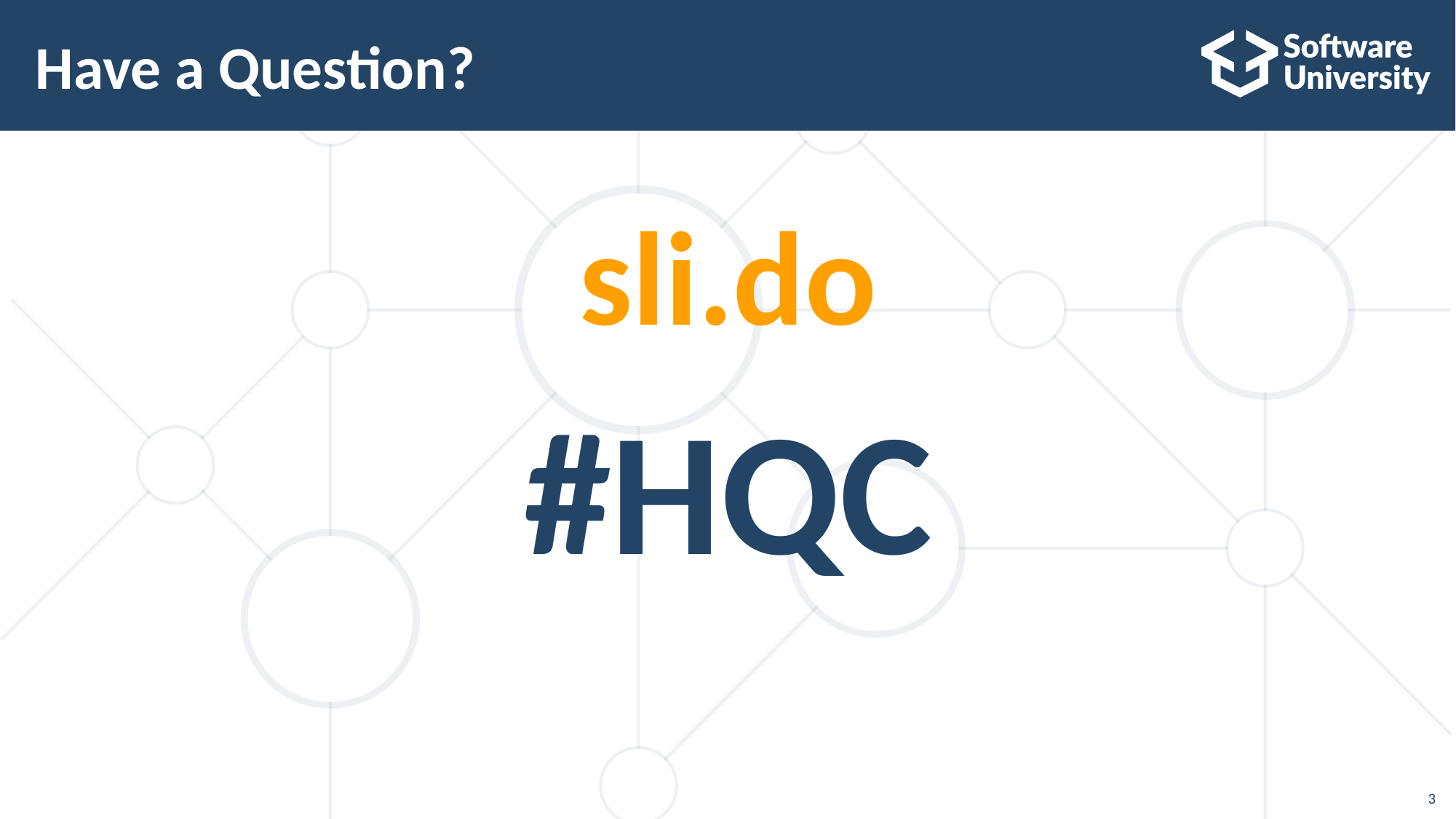

# Have a Question?

sli.do
#HQC
3